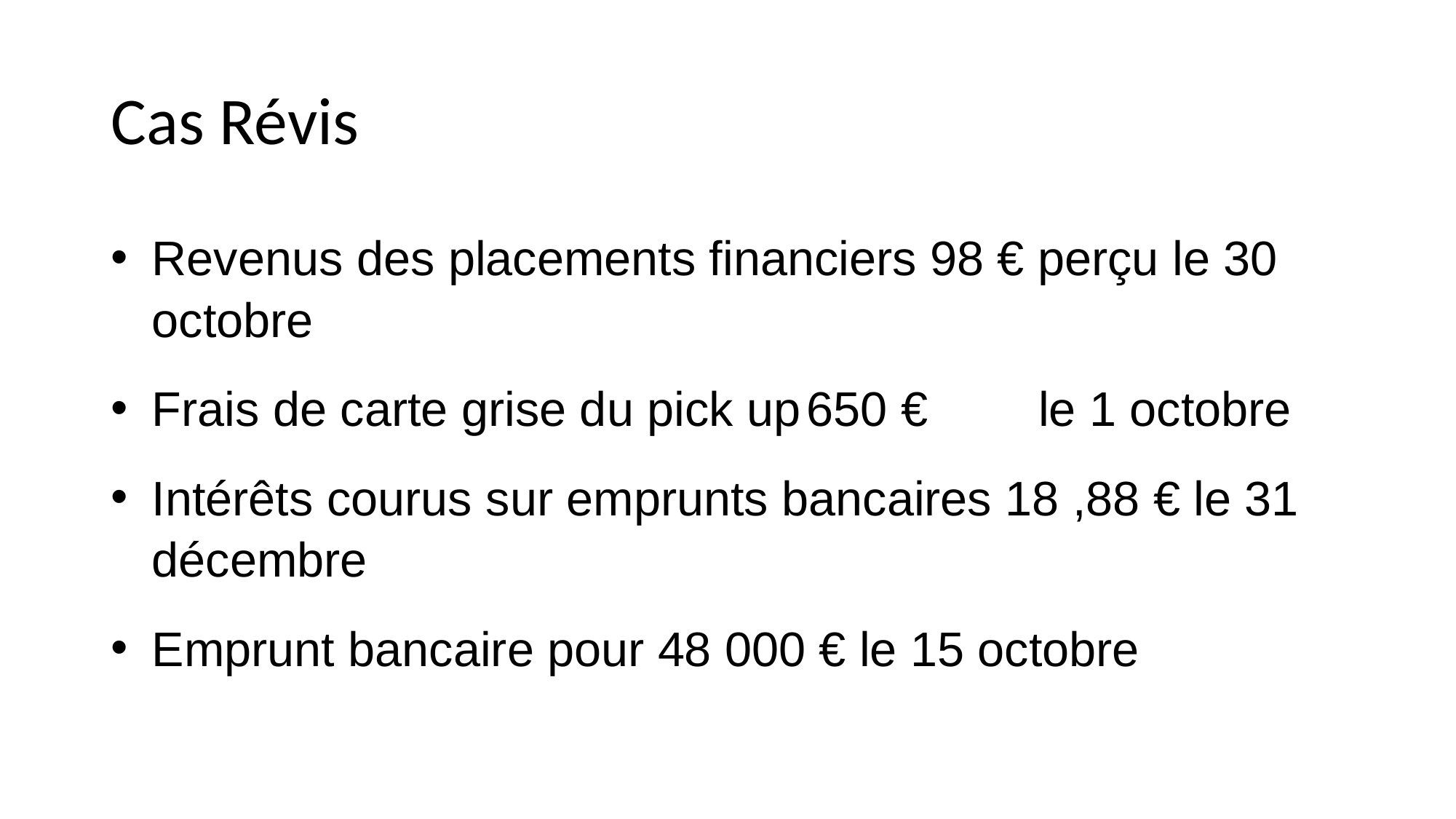

# Cas Révis
Revenus des placements financiers 98 € perçu le 30 octobre
Frais de carte grise du pick up	650 €	 le 1 octobre
Intérêts courus sur emprunts bancaires 18 ,88 € le 31 décembre
Emprunt bancaire pour 48 000 € le 15 octobre